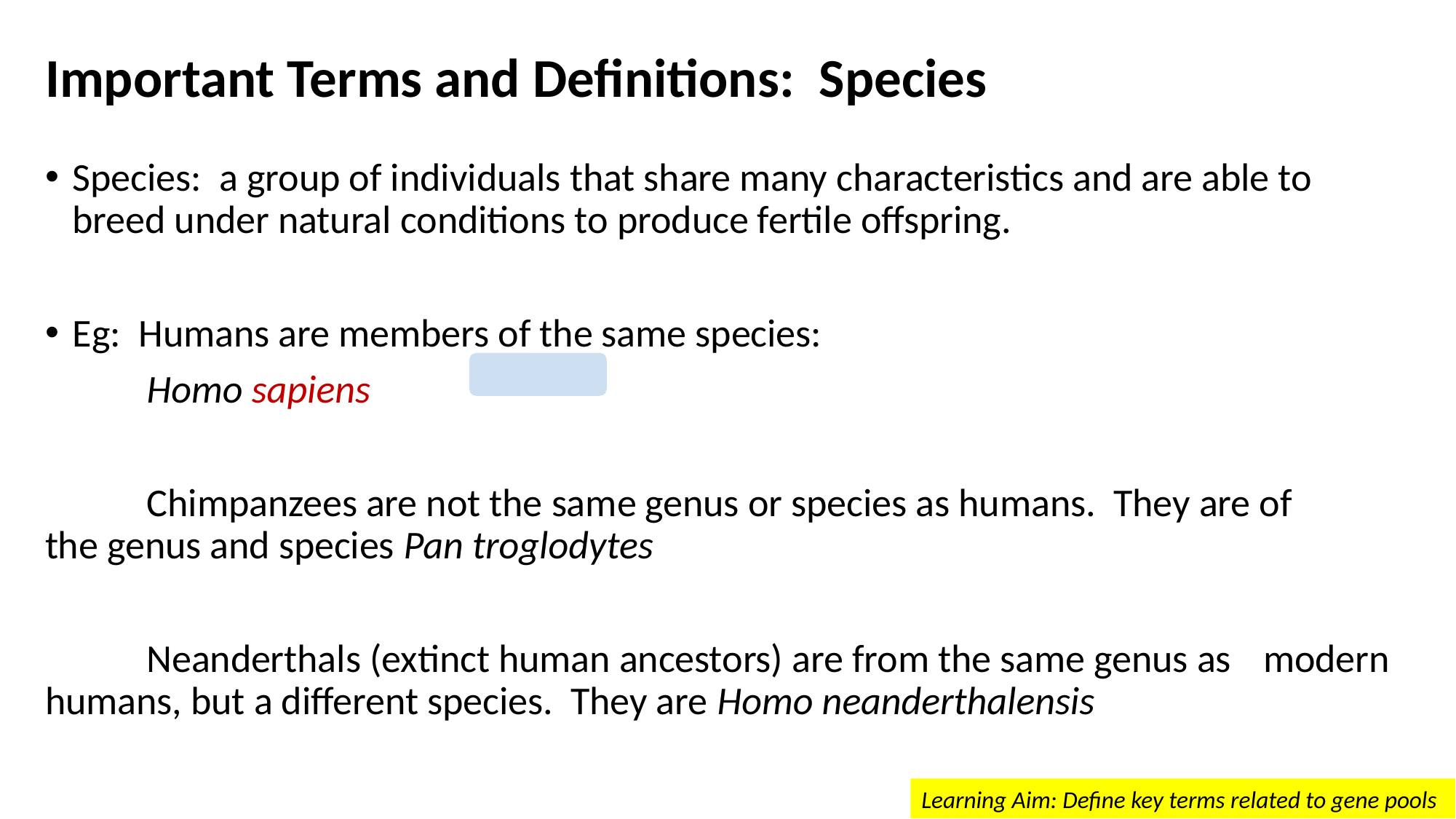

# Important Terms and Definitions:  Species
Species:  a group of individuals that share many characteristics and are able to breed under natural conditions to produce fertile offspring.

Eg:  Humans are members of the same species:
			Homo sapiens

	Chimpanzees are not the same genus or species as humans.  They are of 	the genus and species Pan troglodytes

	Neanderthals (extinct human ancestors) are from the same genus as 	modern humans, but a different species.  They are Homo neanderthalensis

Learning Aim: Define key terms related to gene pools